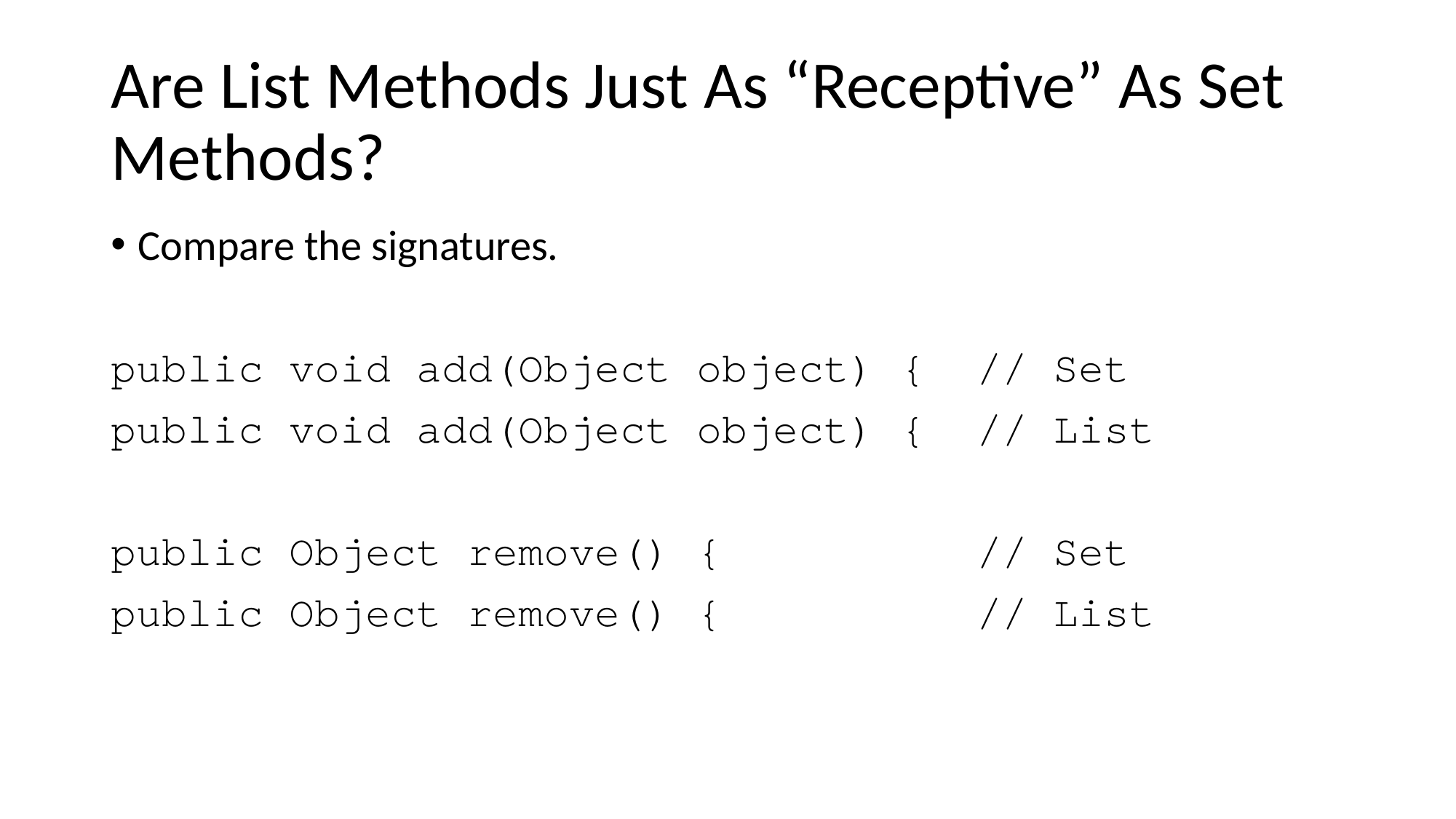

# Are List Methods Just As “Receptive” As Set Methods?
Compare the signatures.

public void add(Object object) {  // Set
public void add(Object object) {  // List

public Object remove() {          // Set
public Object remove() {          // List